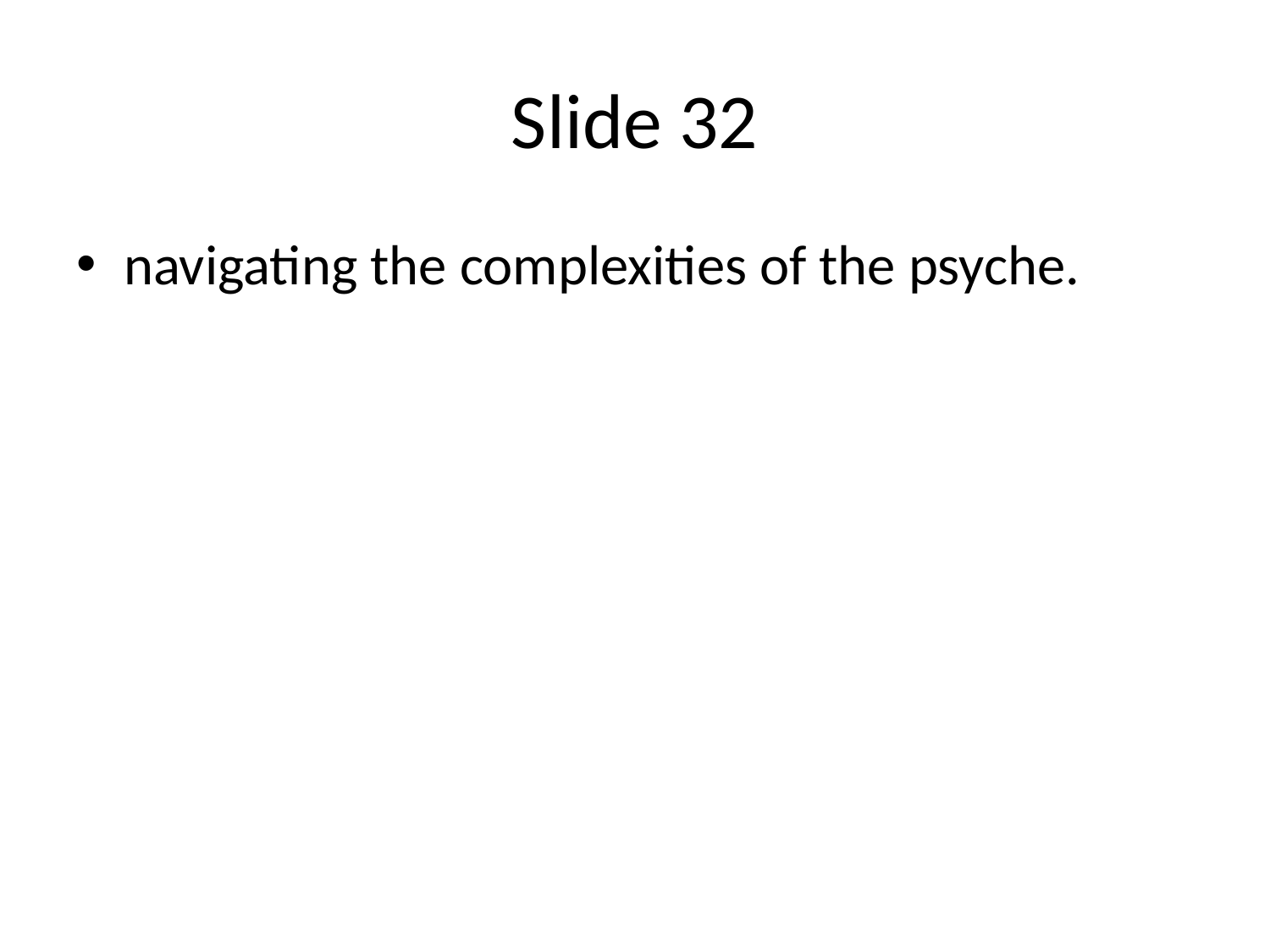

# Slide 32
navigating the complexities of the psyche.